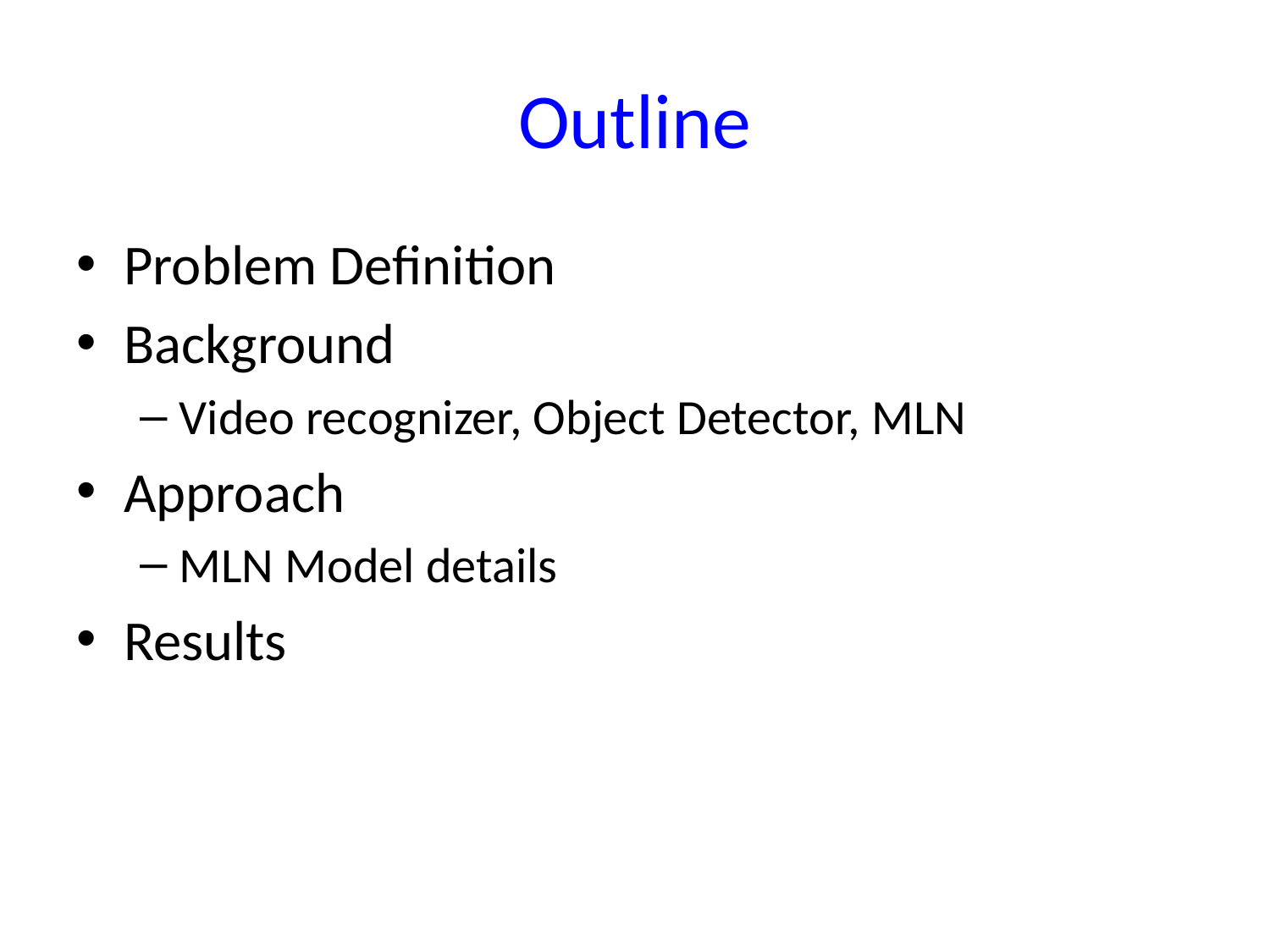

# Outline
Problem Definition
Background
Video recognizer, Object Detector, MLN
Approach
MLN Model details
Results